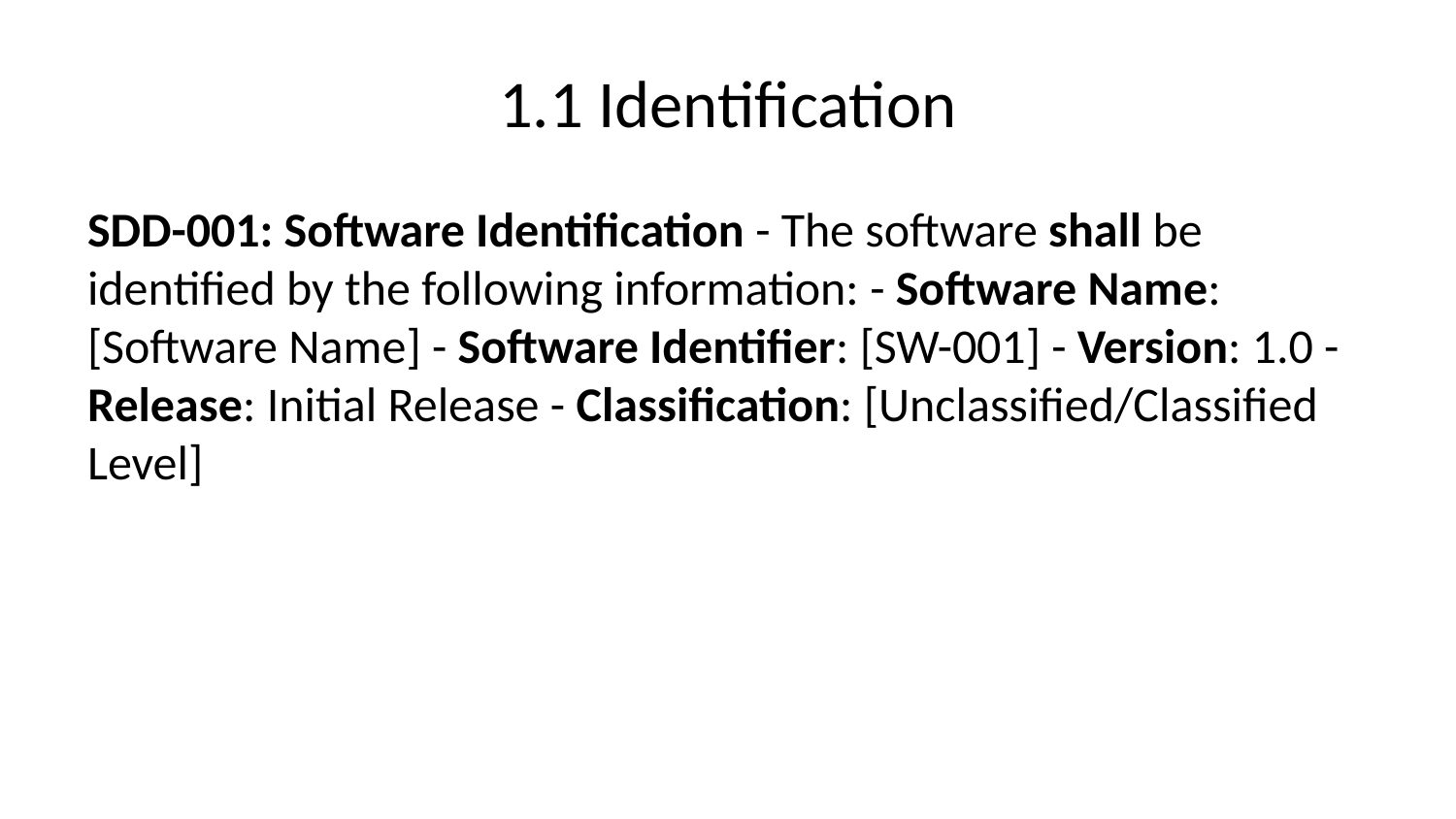

# 1.1 Identification
SDD-001: Software Identification - The software shall be identified by the following information: - Software Name: [Software Name] - Software Identifier: [SW-001] - Version: 1.0 - Release: Initial Release - Classification: [Unclassified/Classified Level]